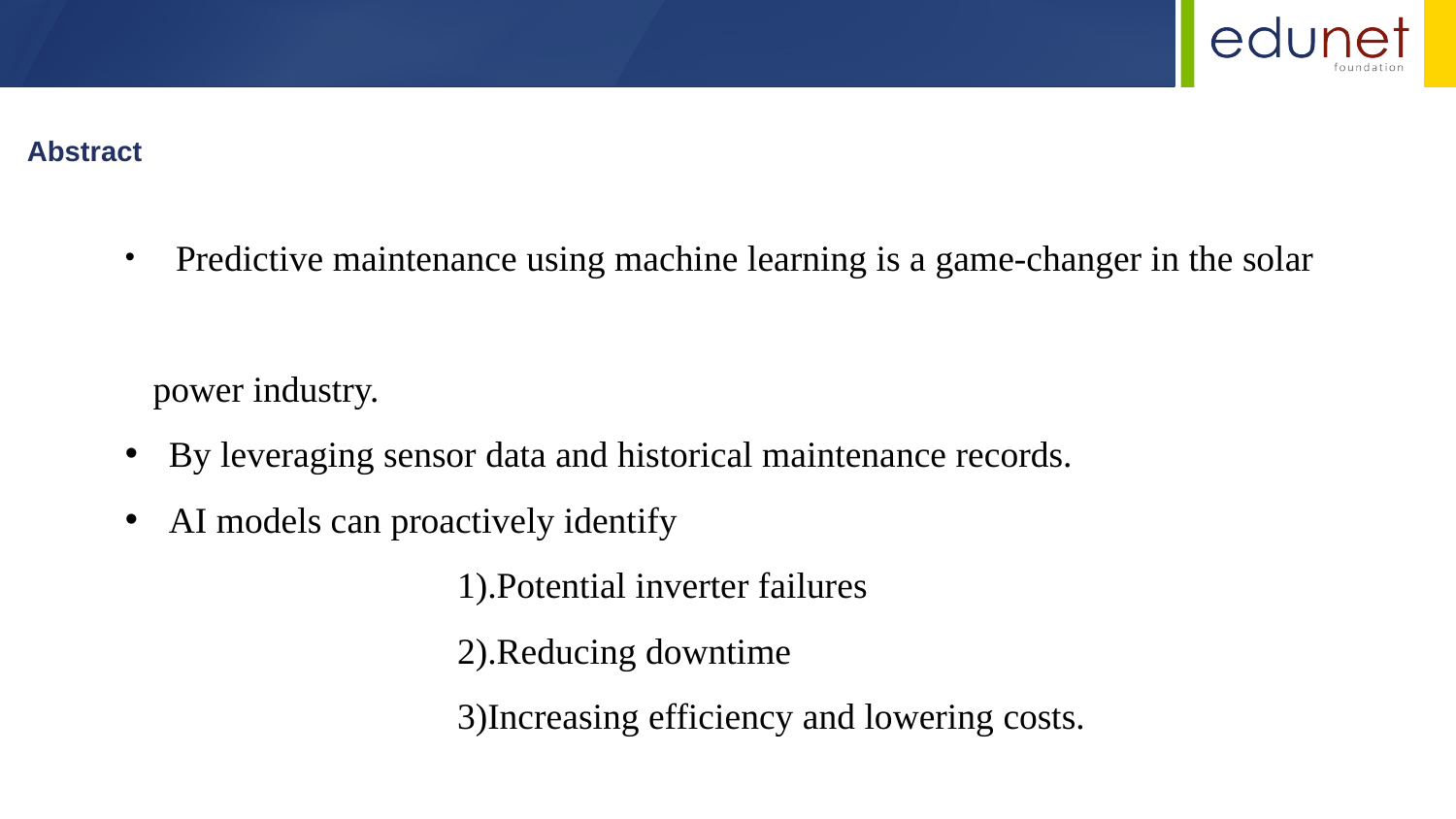

Abstract
  Predictive maintenance using machine learning is a game-changer in the solar
   power industry.
 By leveraging sensor data and historical maintenance records.
 AI models can proactively identify
                                    1).Potential inverter failures
                                    2).Reducing downtime
                                    3)Increasing efficiency and lowering costs.